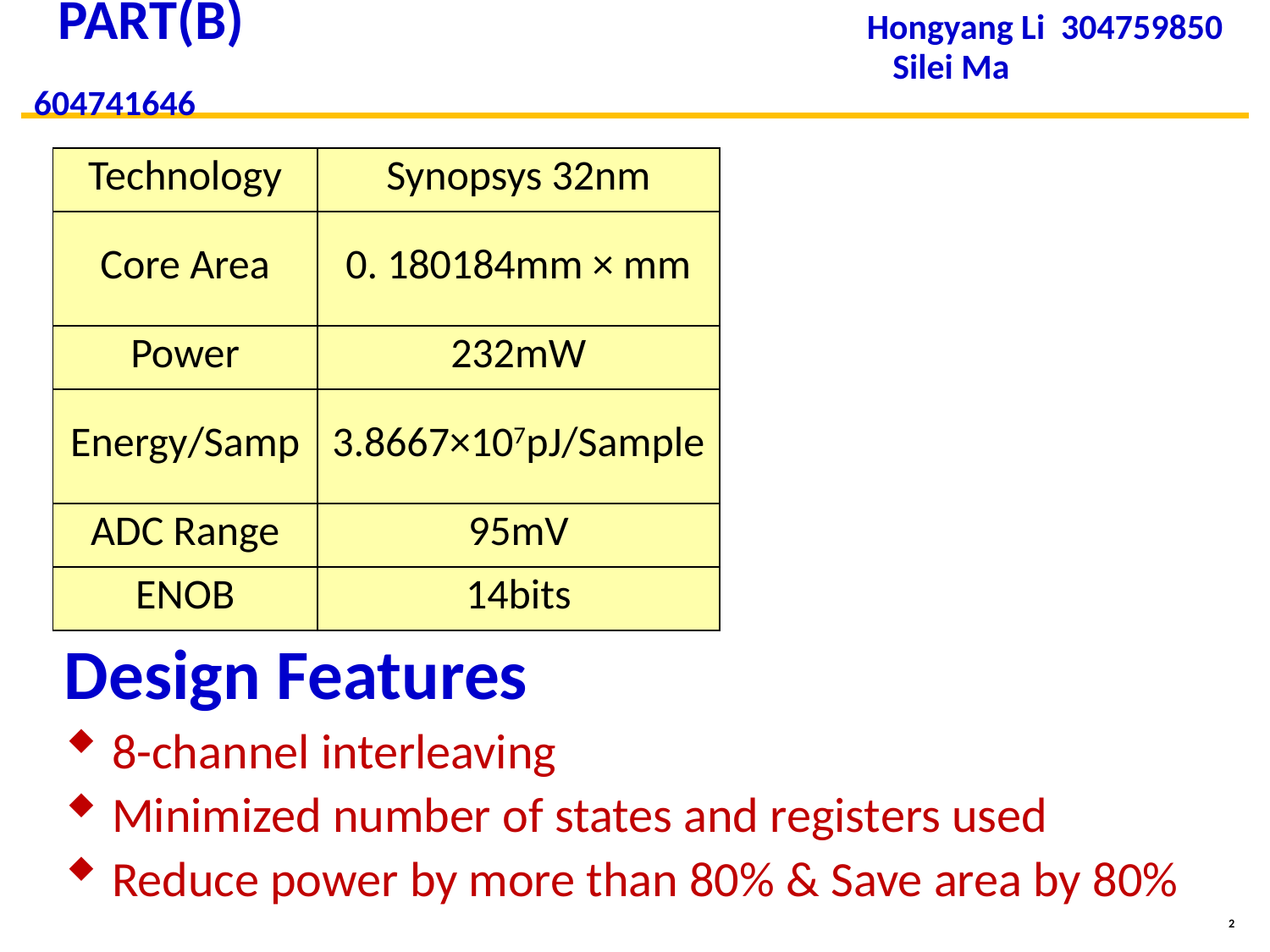

# PART(B)                                                 Hongyang Li  304759850 Silei Ma         604741646
| Technology | Synopsys 32nm |
| --- | --- |
| Core Area | 0. 180184mm × mm |
| Power | 232mW |
| Energy/Samp | 3.8667×107pJ/Sample |
| ADC Range | 95mV |
| ENOB | 14bits |
Design Features
8-channel interleaving
Minimized number of states and registers used
Reduce power by more than 80% & Save area by 80%

2